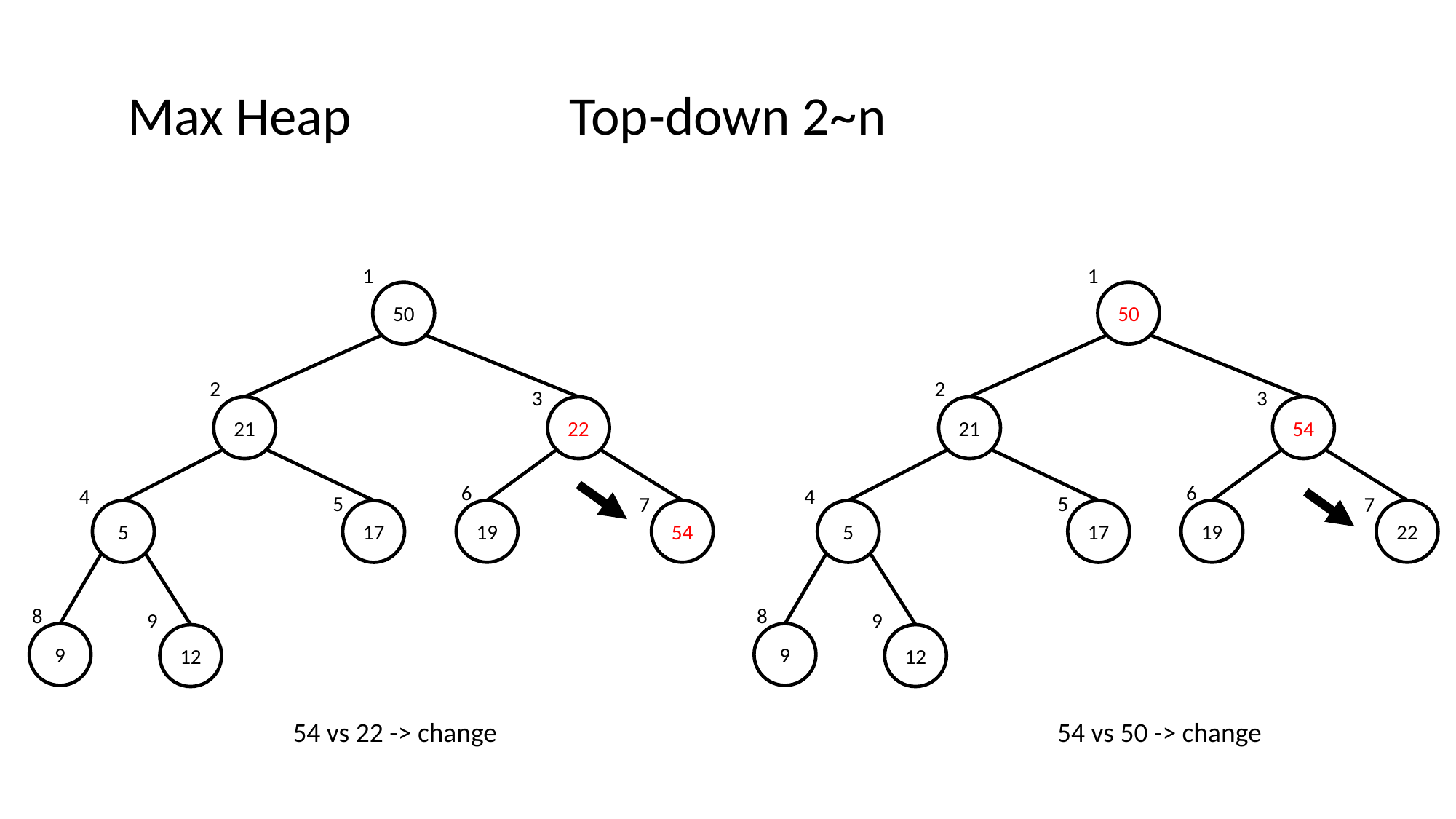

Max Heap
Top-down 2~n
1
50
2
3
21
22
6
4
5
7
19
54
5
17
8
9
9
12
1
50
2
3
21
54
6
4
5
7
19
22
5
17
8
9
9
12
54 vs 22 -> change
54 vs 50 -> change